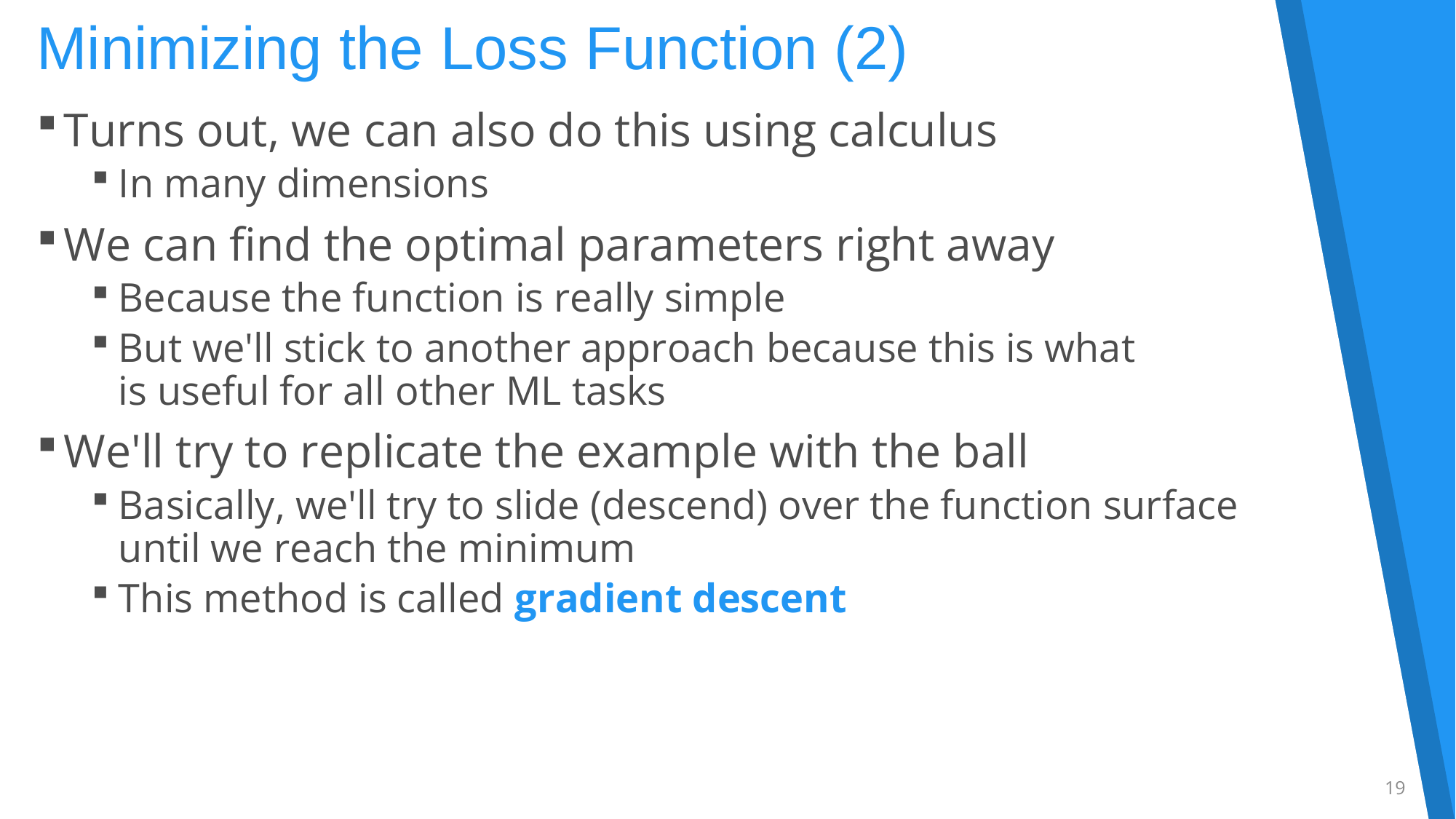

Minimizing the Loss Function (2)
Turns out, we can also do this using calculus
In many dimensions
We can find the optimal parameters right away
Because the function is really simple
But we'll stick to another approach because this is what
is useful for all other ML tasks
We'll try to replicate the example with the ball
Basically, we'll try to slide (descend) over the function surface
until we reach the minimum
This method is called gradient descent
19